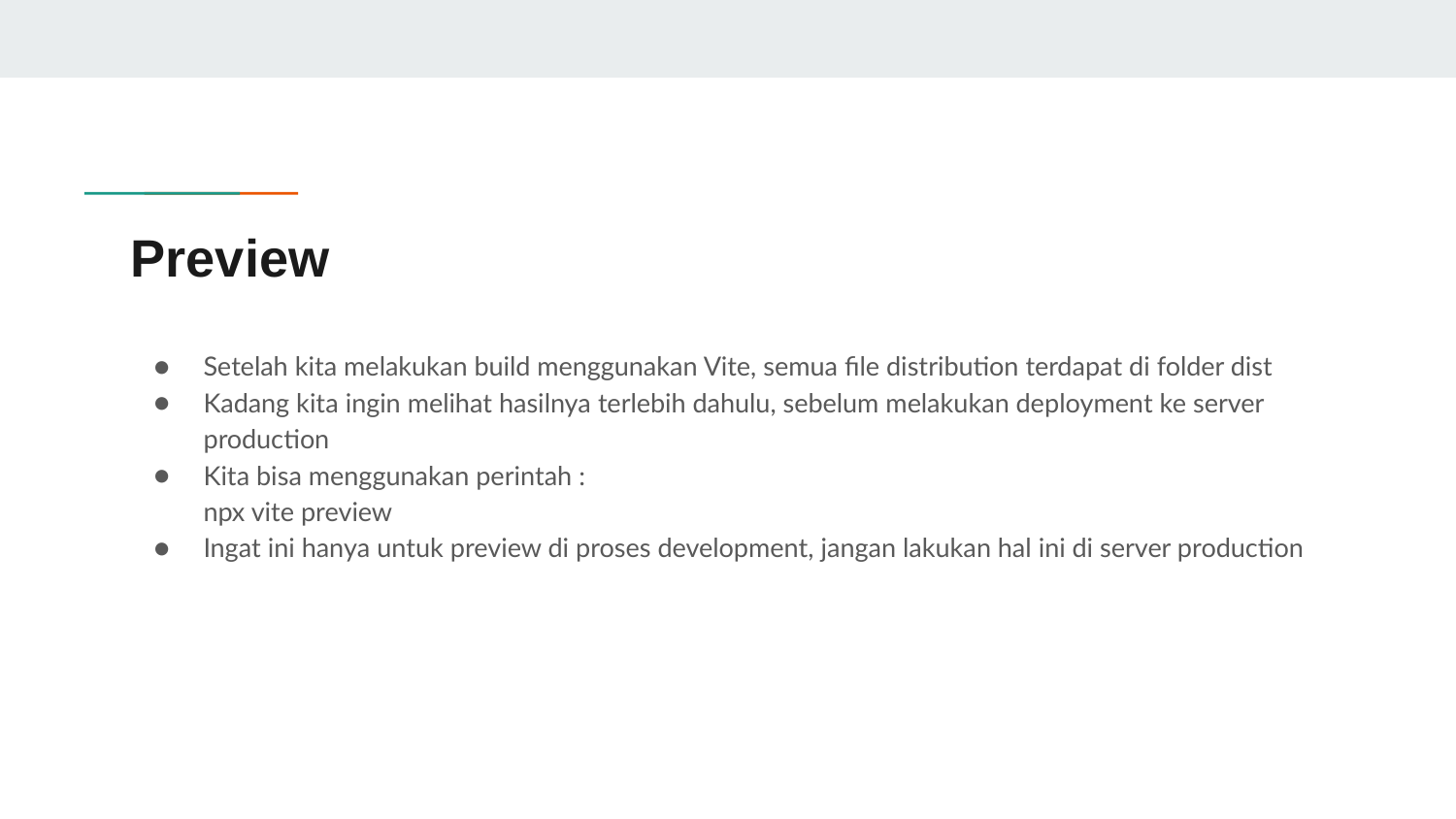

# Preview
Setelah kita melakukan build menggunakan Vite, semua file distribution terdapat di folder dist
Kadang kita ingin melihat hasilnya terlebih dahulu, sebelum melakukan deployment ke server production
Kita bisa menggunakan perintah :
npx vite preview
Ingat ini hanya untuk preview di proses development, jangan lakukan hal ini di server production